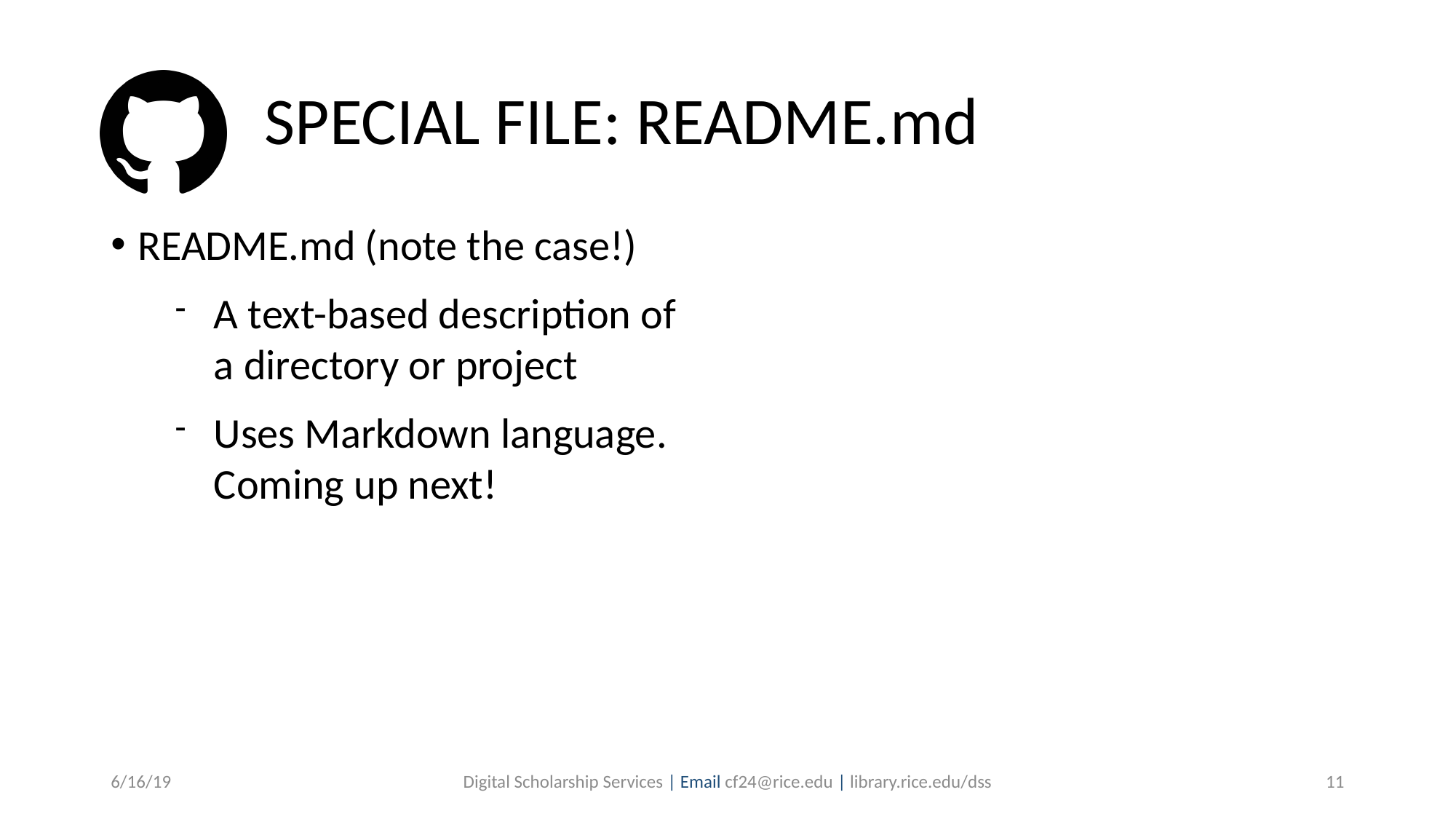

SPECIAL FILE: README.md
README.md (note the case!)
A text-based description of a directory or project
Uses Markdown language. Coming up next!
6/16/19
Digital Scholarship Services | Email cf24@rice.edu | library.rice.edu/dss
11